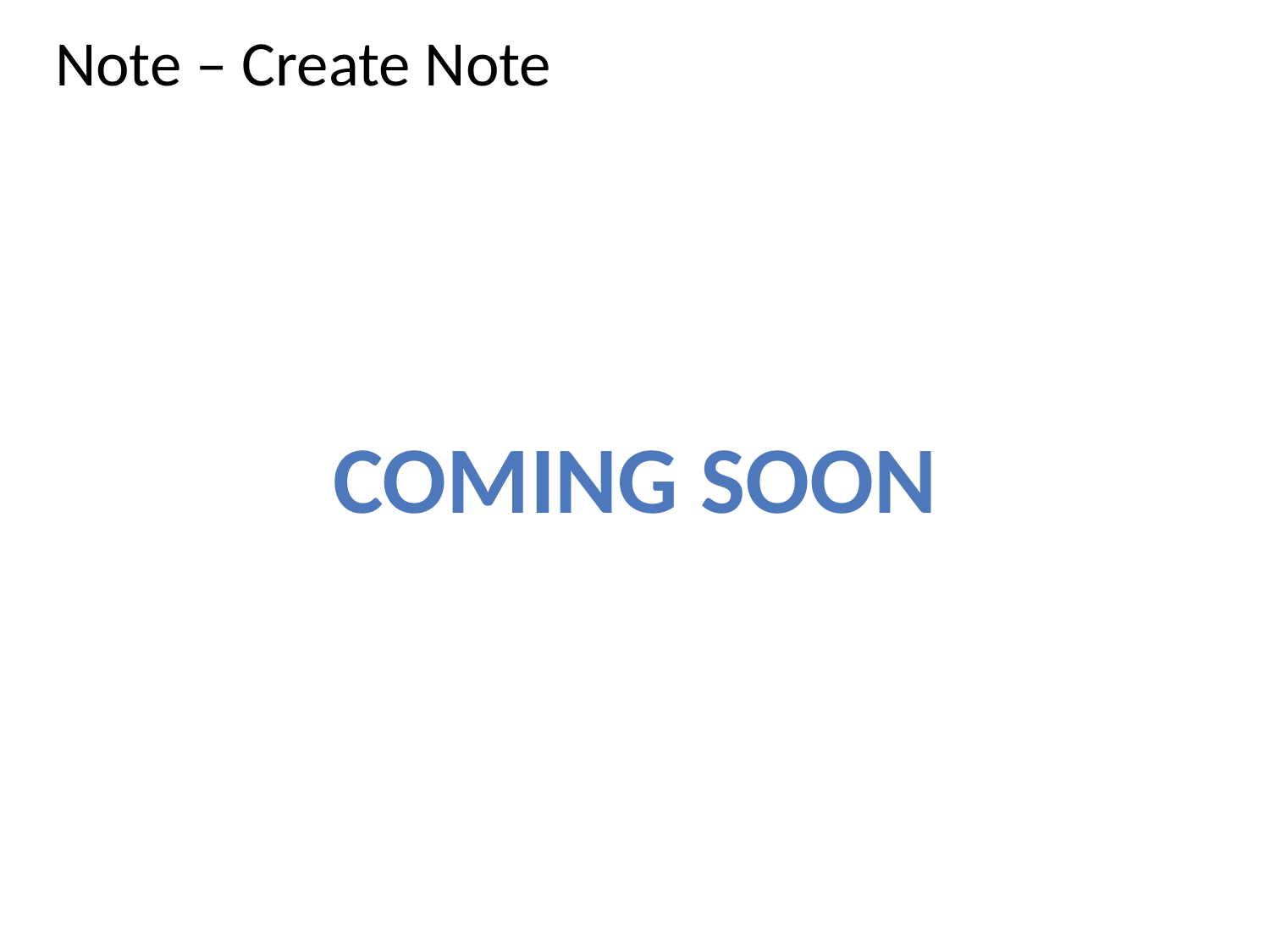

# Note – Create Note
Coming soon